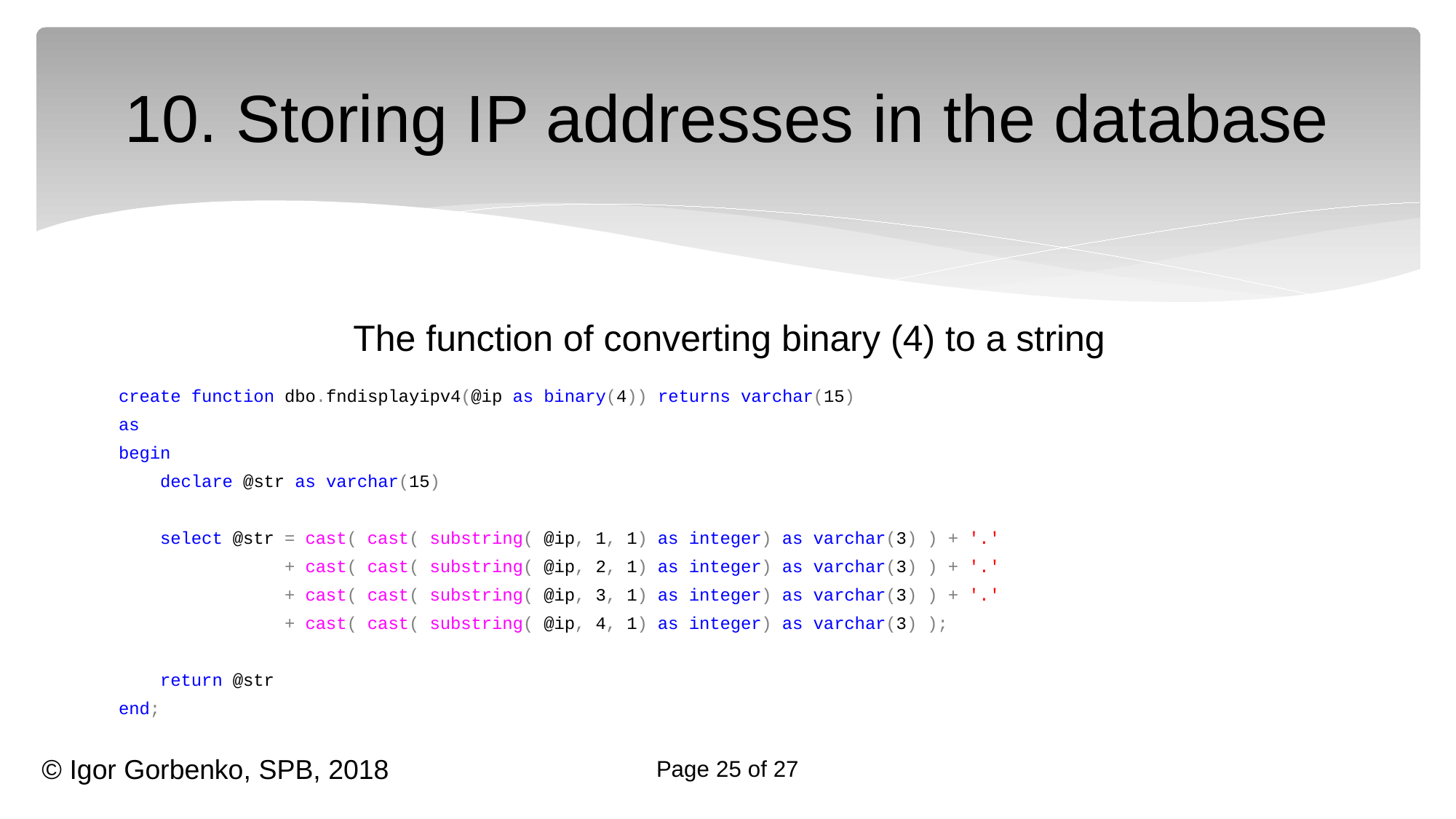

# 10. Storing IP addresses in the database
The function of converting binary (4) to a string
create function dbo.fndisplayipv4(@ip as binary(4)) returns varchar(15)
as
begin
    declare @str as varchar(15)

    select @str = cast( cast( substring( @ip, 1, 1) as integer) as varchar(3) ) + '.'
                + cast( cast( substring( @ip, 2, 1) as integer) as varchar(3) ) + '.'
                + cast( cast( substring( @ip, 3, 1) as integer) as varchar(3) ) + '.'
                + cast( cast( substring( @ip, 4, 1) as integer) as varchar(3) );

    return @str
end;

Page 25 of 27
© Igor Gorbenko, SPB, 2018